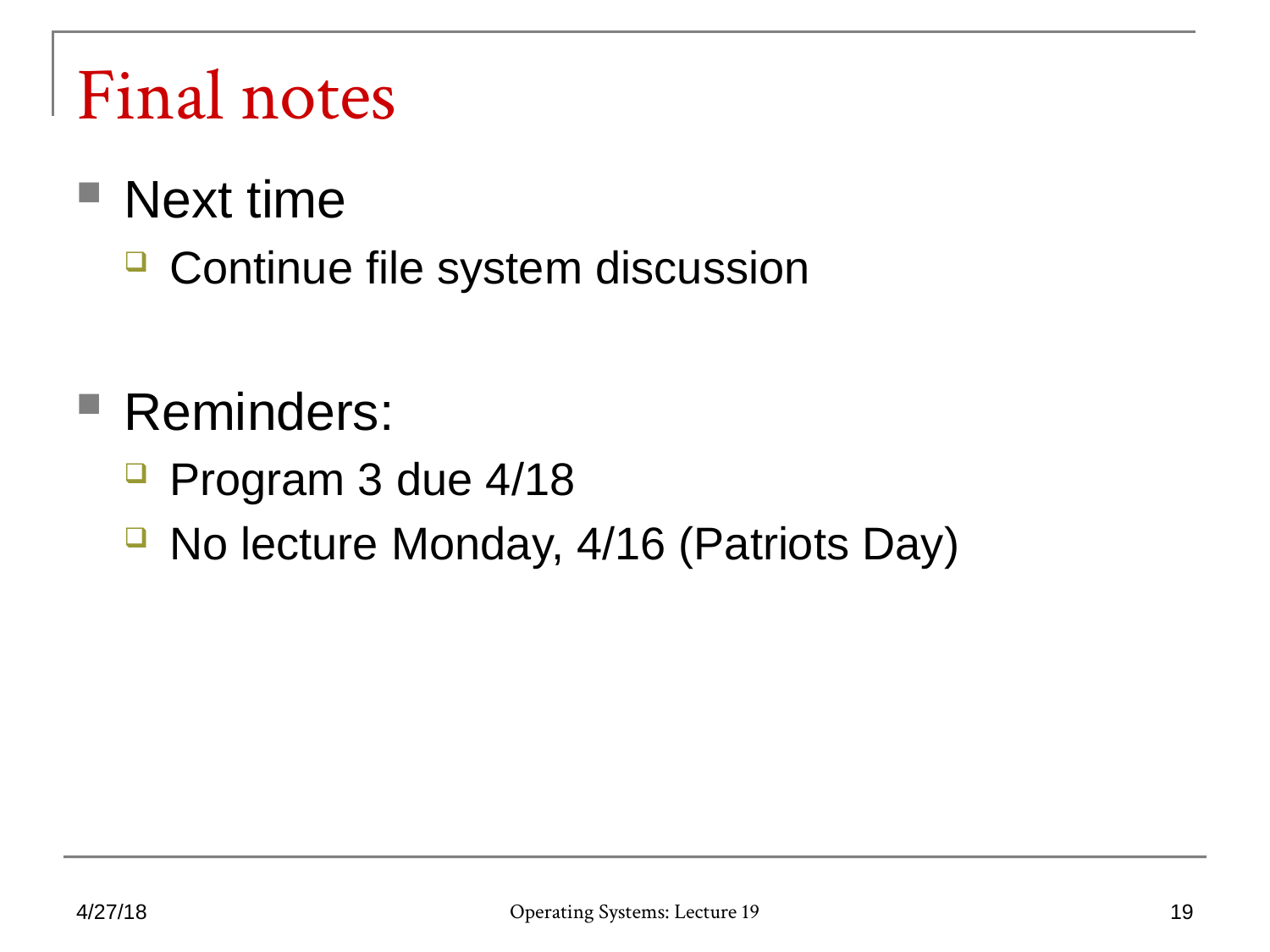

# Final notes
Next time
Continue file system discussion

Reminders:
Program 3 due 4/18
No lecture Monday, 4/16 (Patriots Day)

4/27/18
19
Operating Systems: Lecture 19